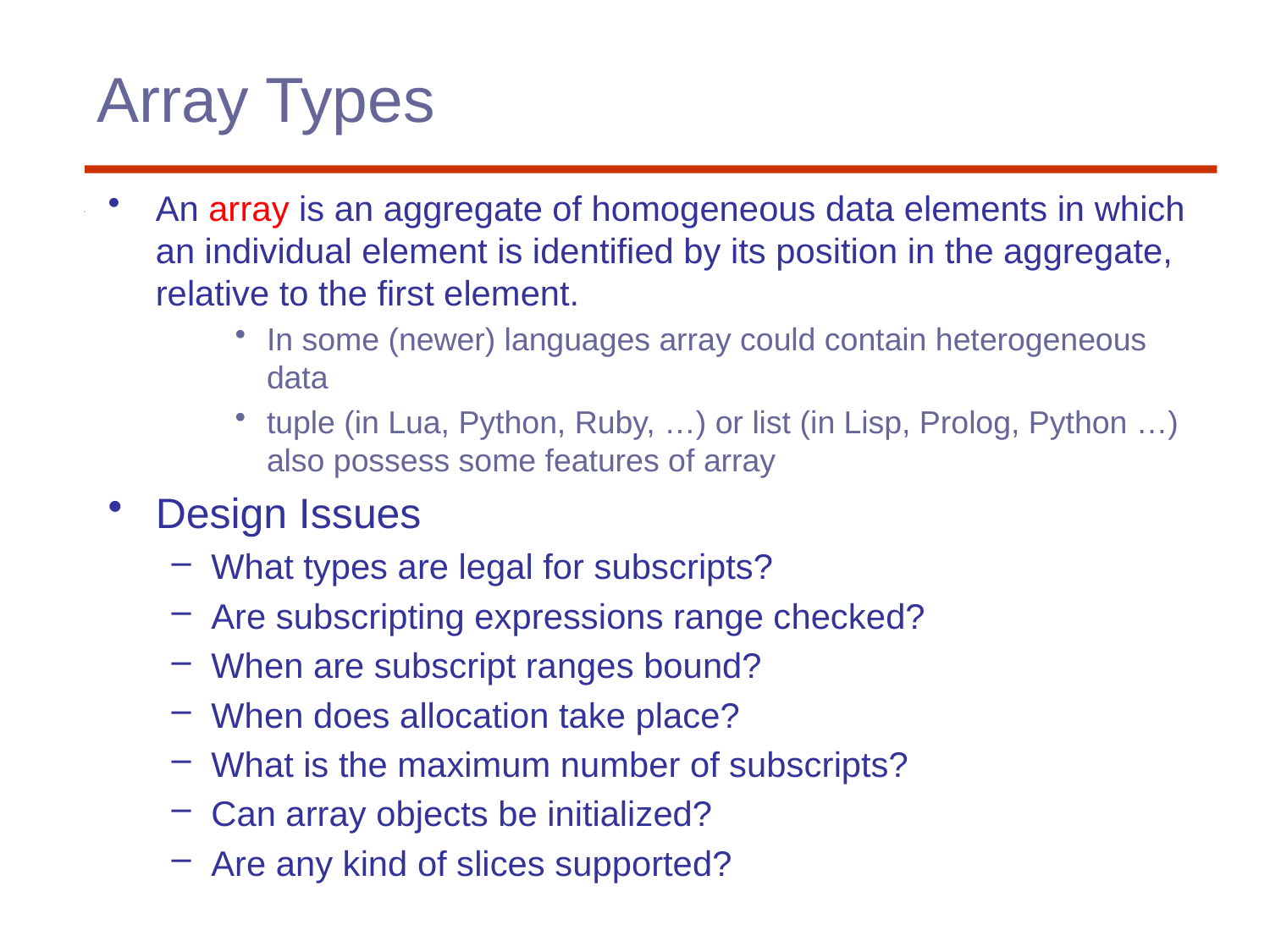

# Array Types
An array is an aggregate of homogeneous data elements in which an individual element is identified by its position in the aggregate, relative to the first element.
In some (newer) languages array could contain heterogeneous data
tuple (in Lua, Python, Ruby, …) or list (in Lisp, Prolog, Python …) also possess some features of array
Design Issues
What types are legal for subscripts?
Are subscripting expressions range checked?
When are subscript ranges bound?
When does allocation take place?
What is the maximum number of subscripts?
Can array objects be initialized?
Are any kind of slices supported?